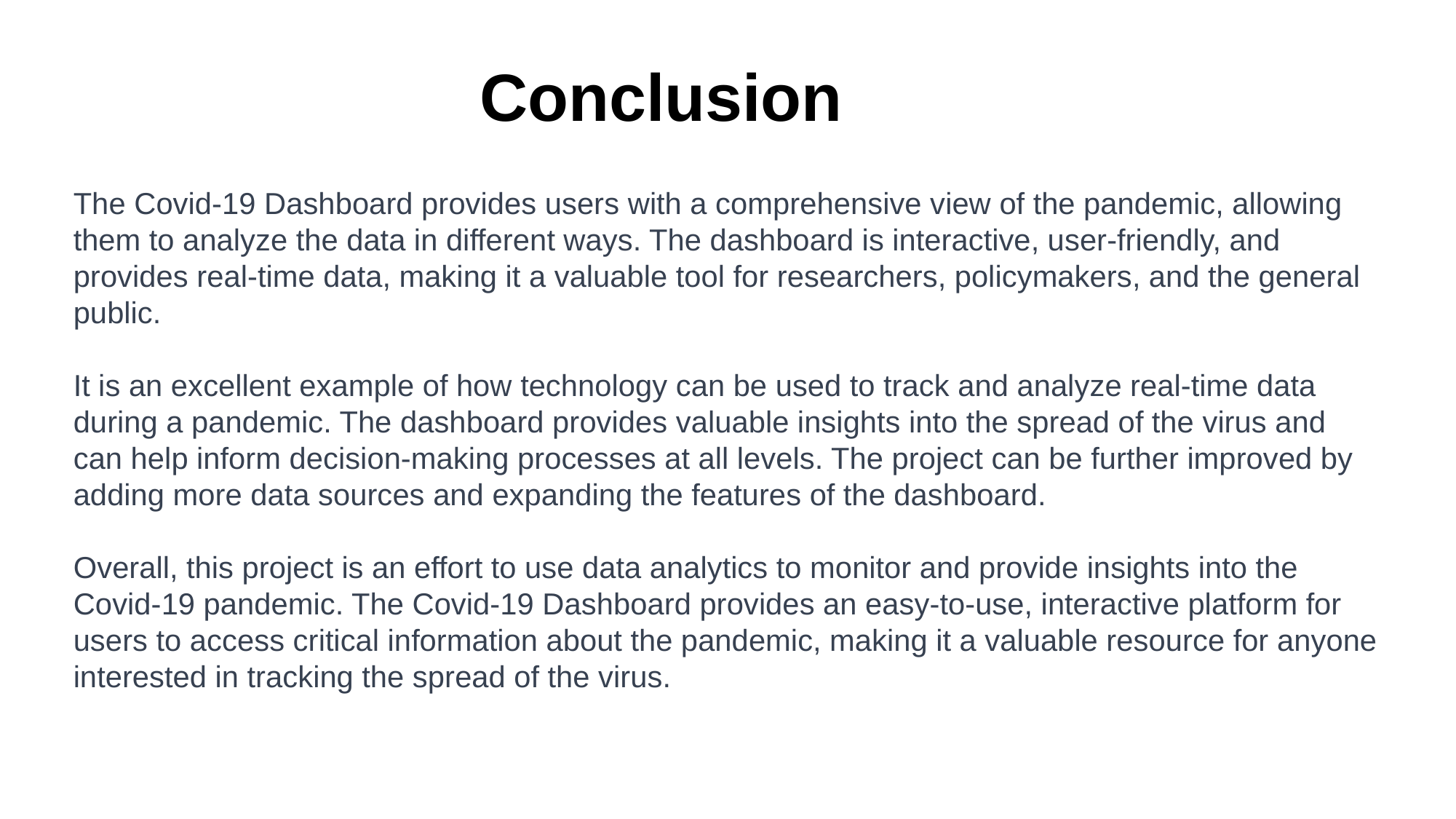

# Conclusion
The Covid-19 Dashboard provides users with a comprehensive view of the pandemic, allowing them to analyze the data in different ways. The dashboard is interactive, user-friendly, and provides real-time data, making it a valuable tool for researchers, policymakers, and the general public.

It is an excellent example of how technology can be used to track and analyze real-time data during a pandemic. The dashboard provides valuable insights into the spread of the virus and can help inform decision-making processes at all levels. The project can be further improved by adding more data sources and expanding the features of the dashboard.

Overall, this project is an effort to use data analytics to monitor and provide insights into the Covid-19 pandemic. The Covid-19 Dashboard provides an easy-to-use, interactive platform for users to access critical information about the pandemic, making it a valuable resource for anyone interested in tracking the spread of the virus.